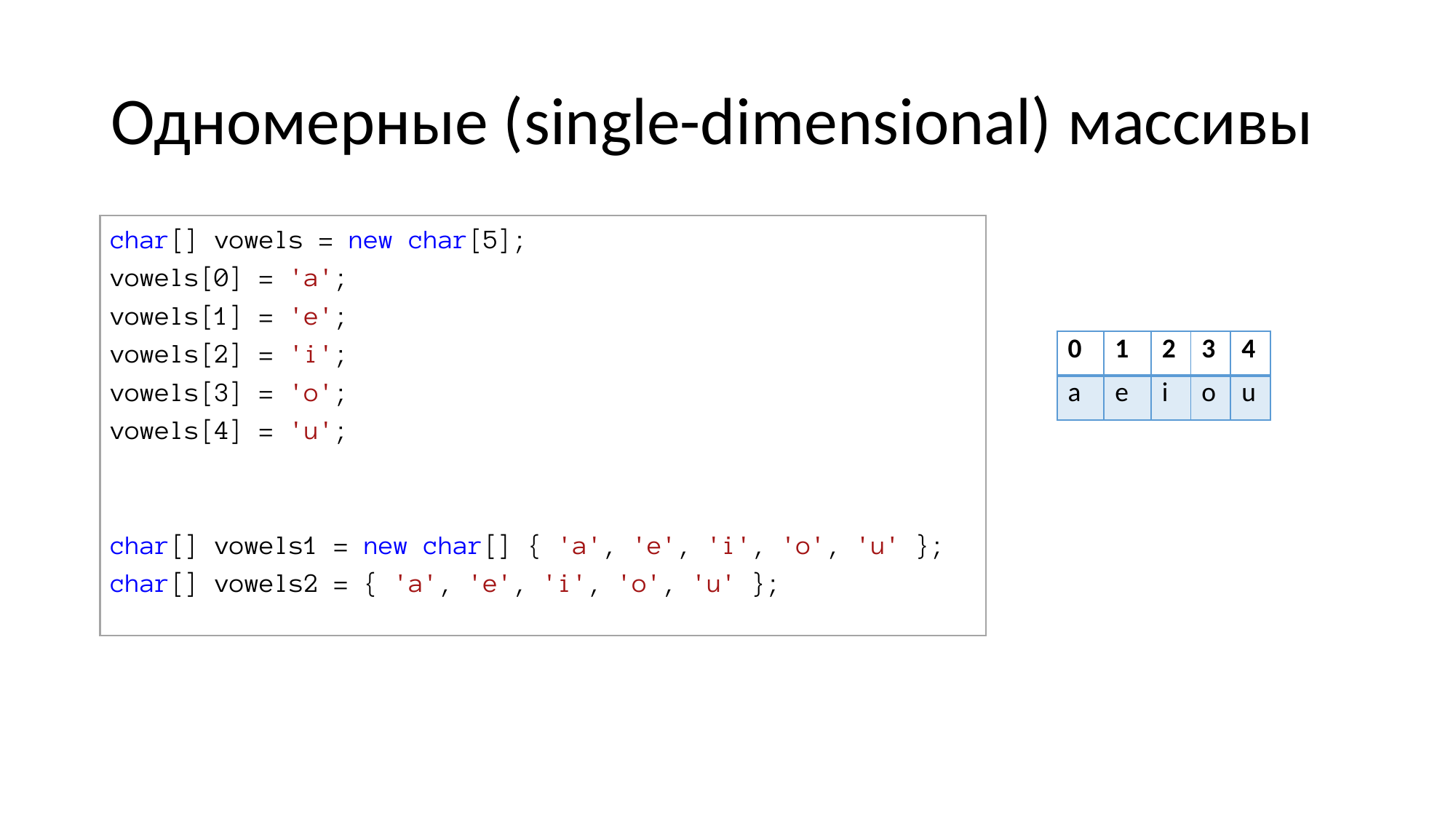

# Одномерные (single-dimensional) массивы
char[] vowels = new char[5];
vowels[0] = 'a';
vowels[1] = 'e';
vowels[2] = 'i';
vowels[3] = 'o';
vowels[4] = 'u';

char[] vowels1 = new char[] { 'a', 'e', 'i', 'o', 'u' };
char[] vowels2 = { 'a', 'e', 'i', 'o', 'u' };

| 0 | 1 | 2 | 3 | 4 |
| --- | --- | --- | --- | --- |
| a | e | i | o | u |